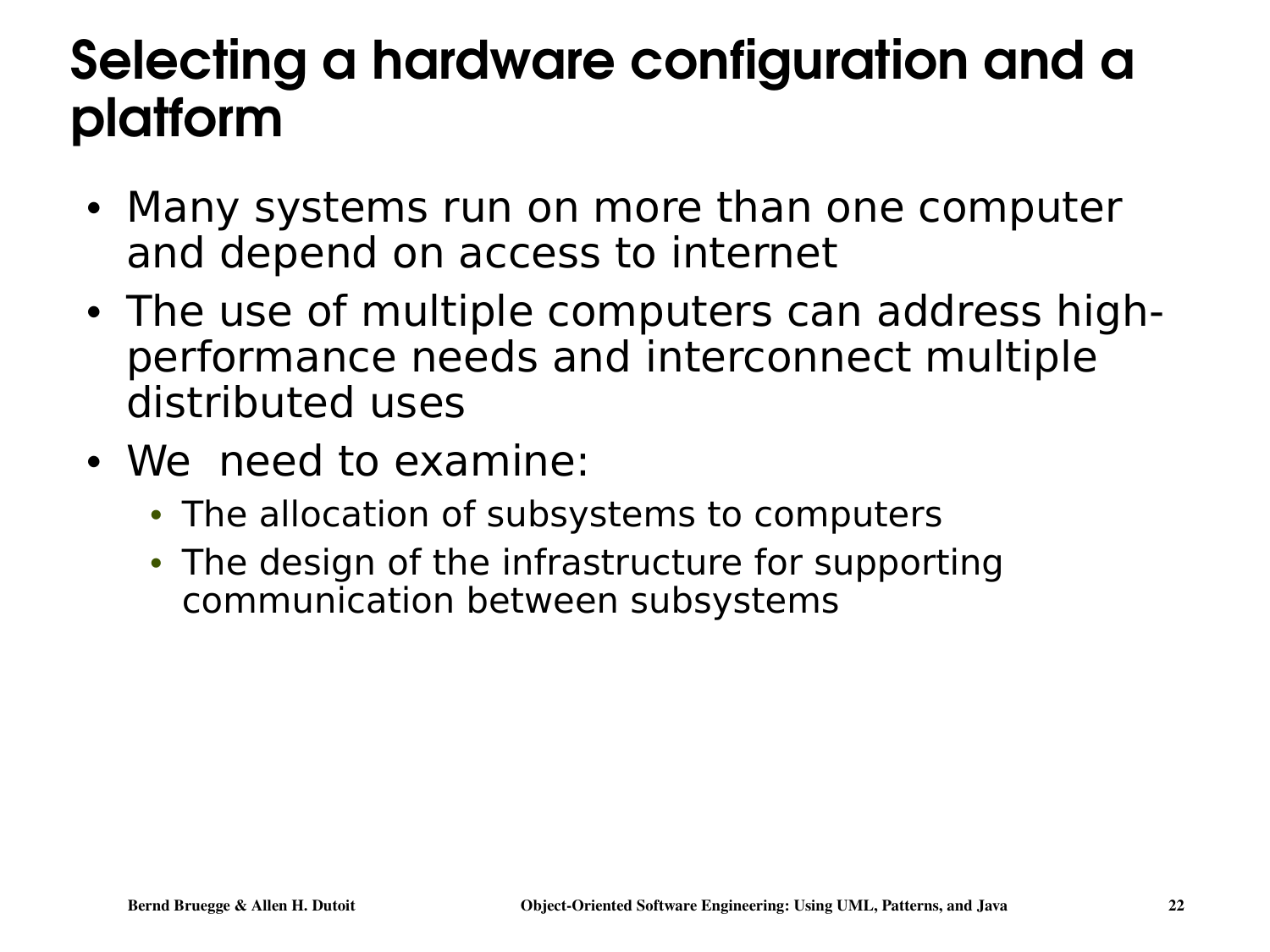

# Selecting a hardware configuration and a platform
Many systems run on more than one computer and depend on access to internet
The use of multiple computers can address high-performance needs and interconnect multiple distributed uses
We  need to examine:
The allocation of subsystems to computers
The design of the infrastructure for supporting communication between subsystems